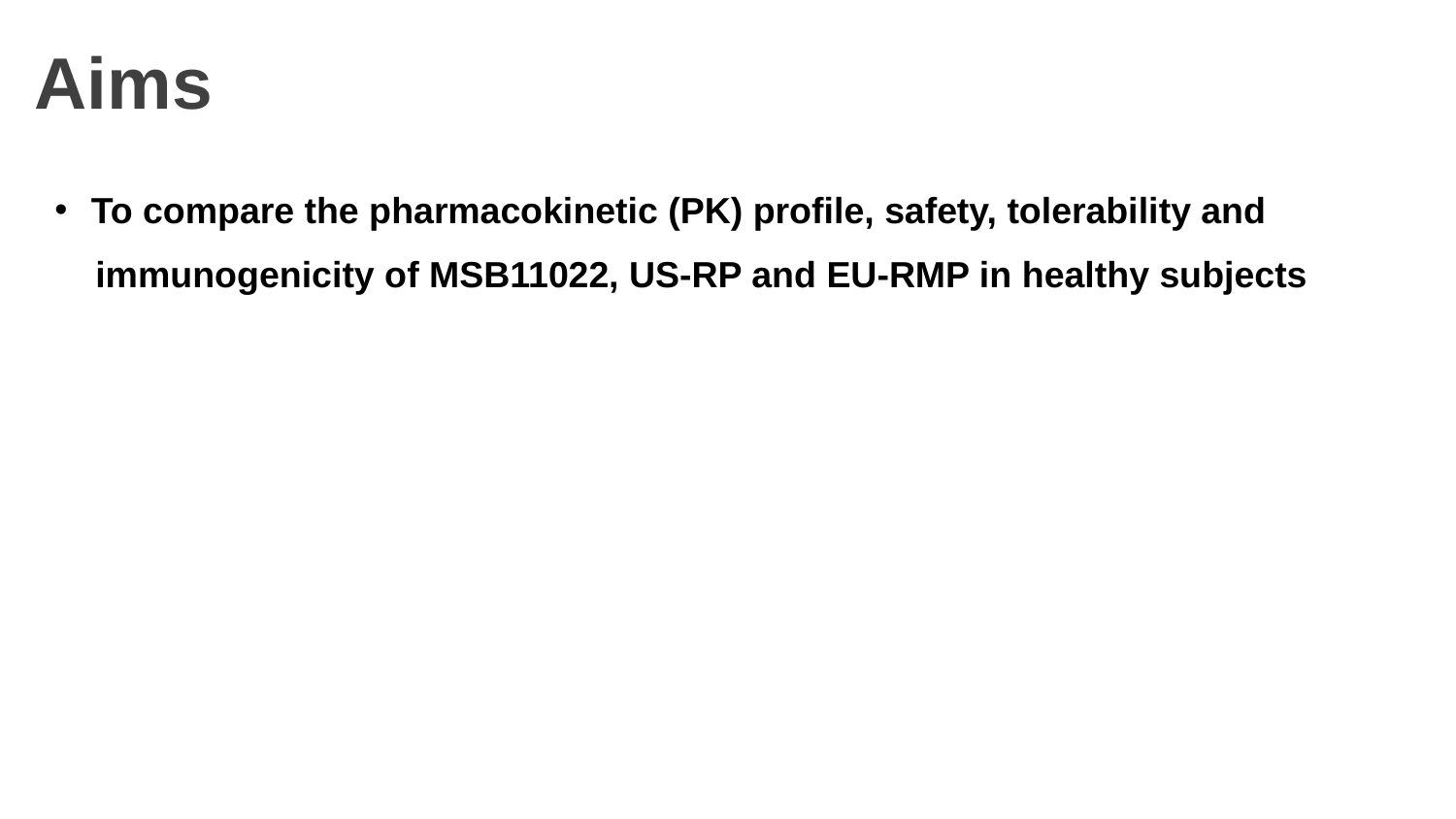

# Aims
To compare the pharmacokinetic (PK) profile, safety, tolerability and
    immunogenicity of MSB11022, US-RP and EU-RMP in healthy subjects